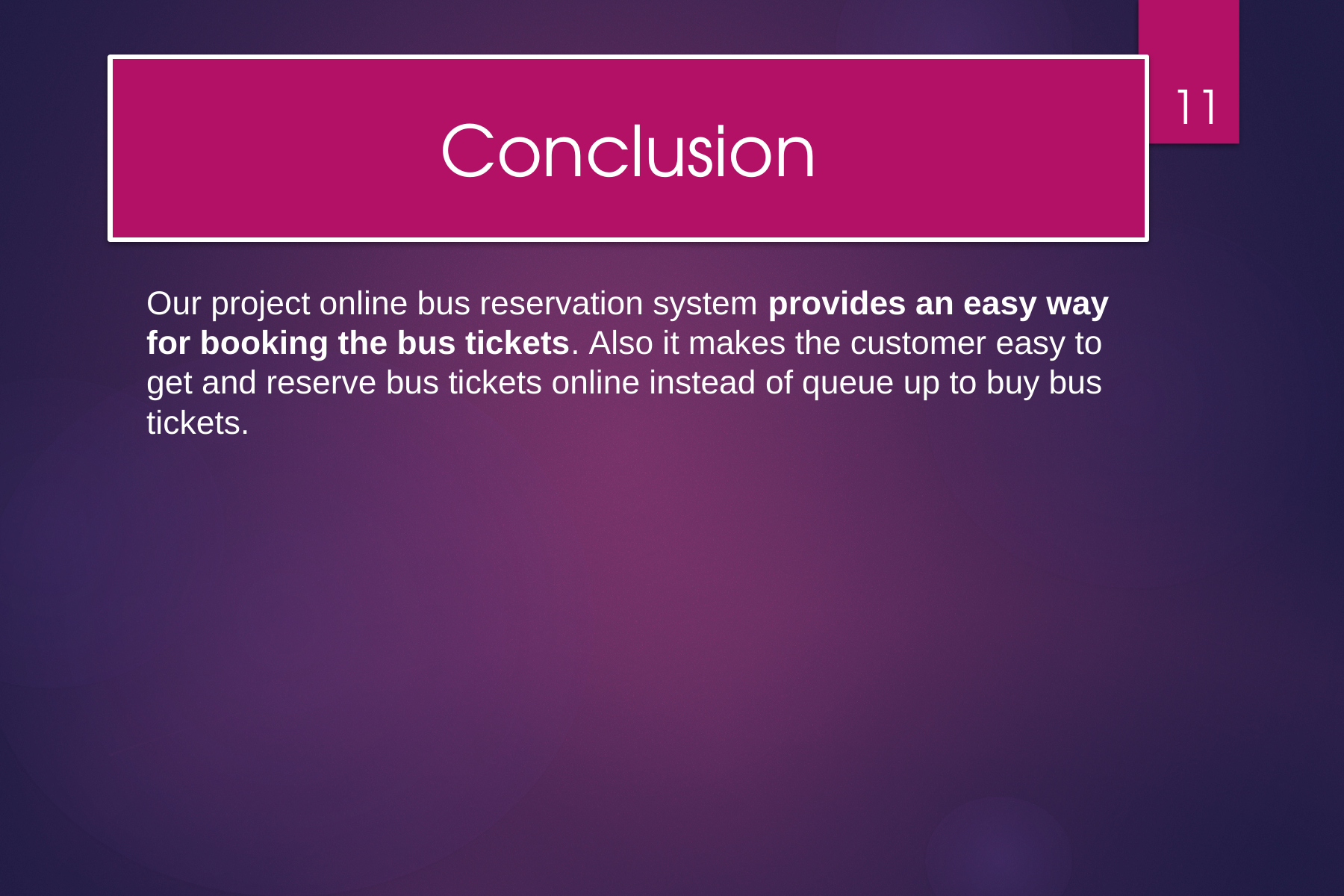

11
# Conclusion
Our project online bus reservation system provides an easy way for booking the bus tickets. Also it makes the customer easy to get and reserve bus tickets online instead of queue up to buy bus tickets.